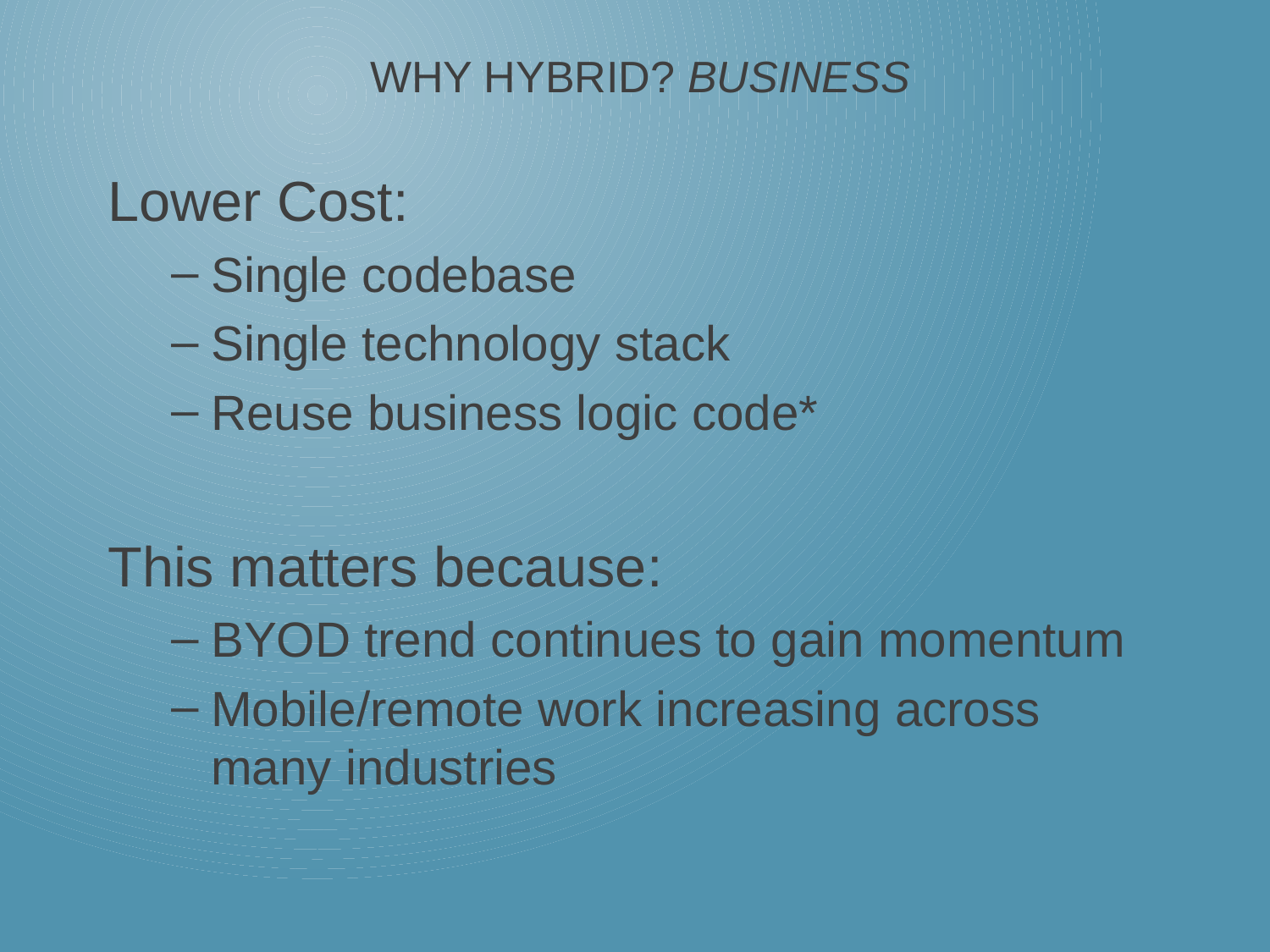

# Why hybrid? business
Lower Cost:
Single codebase
Single technology stack
Reuse business logic code*

This matters because:
BYOD trend continues to gain momentum
Mobile/remote work increasing across many industries